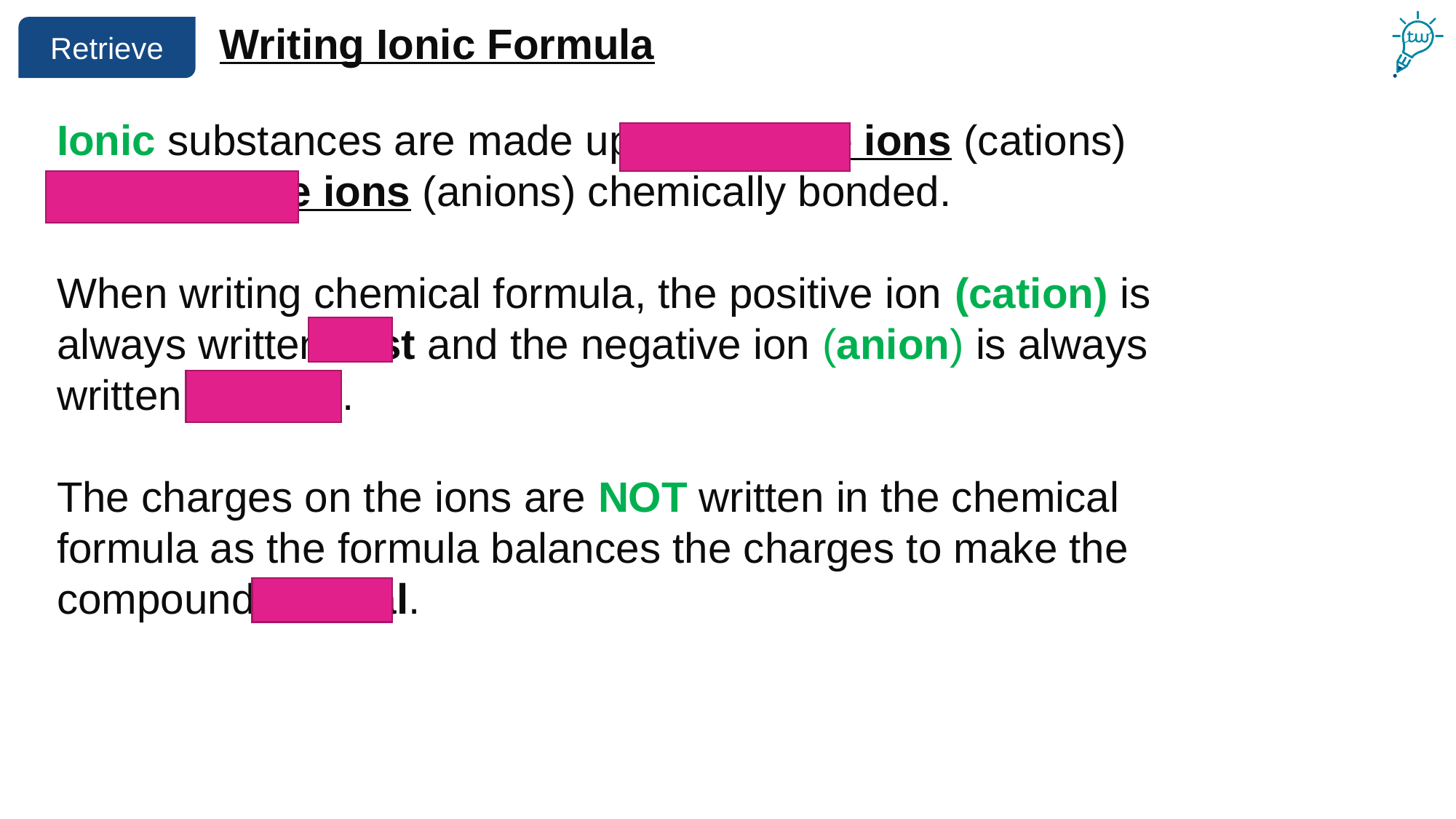

Writing Ionic Formula
Ionic substances are made up of positive ions (cations) and negative ions (anions) chemically bonded.

When writing chemical formula, the positive ion (cation) is always written first and the negative ion (anion) is always written second.

The charges on the ions are NOT written in the chemical formula as the formula balances the charges to make the compound neutral.